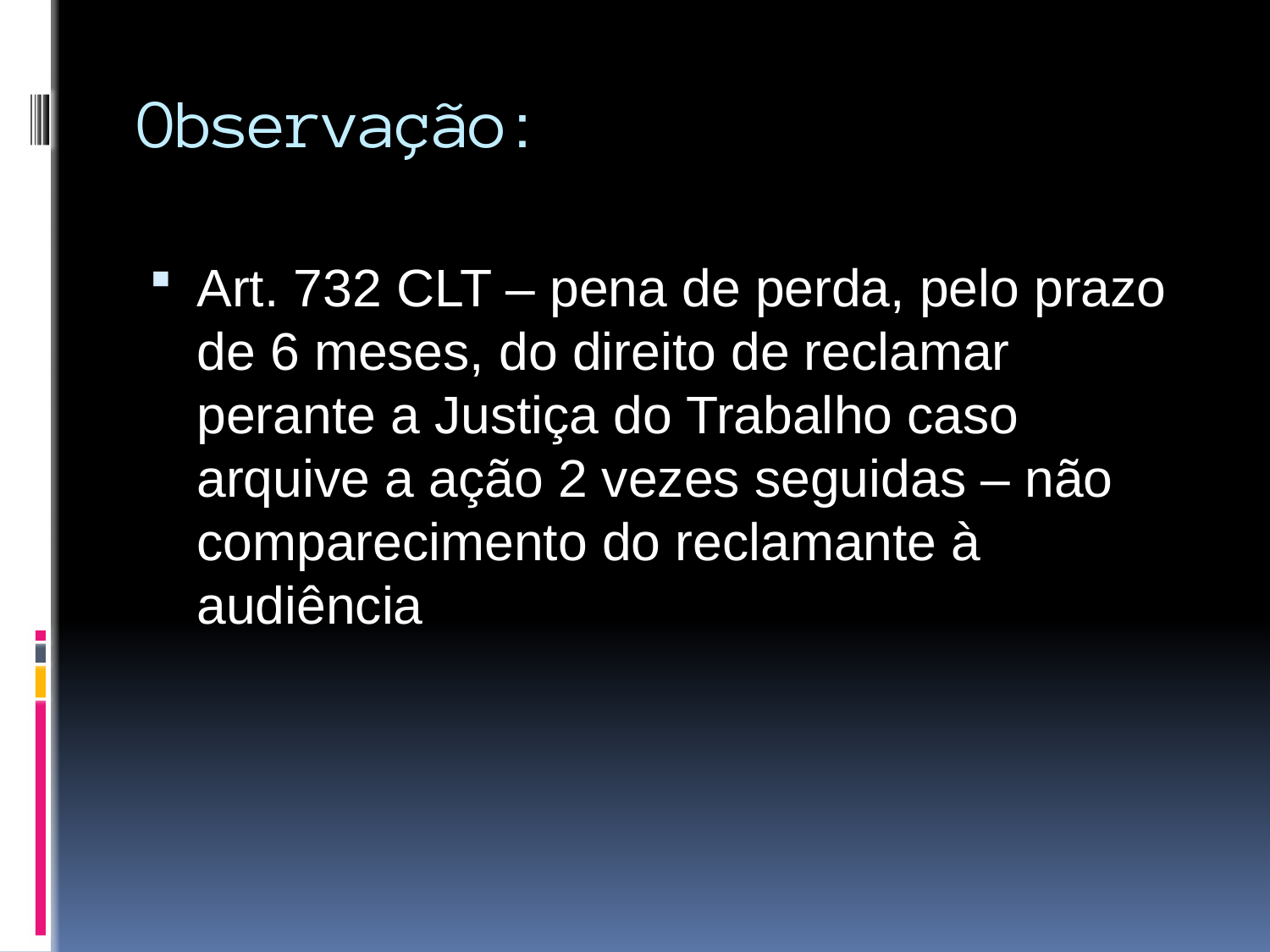

# Observação:
Art. 732 CLT – pena de perda, pelo prazo de 6 meses, do direito de reclamar perante a Justiça do Trabalho caso arquive a ação 2 vezes seguidas – não comparecimento do reclamante à audiência